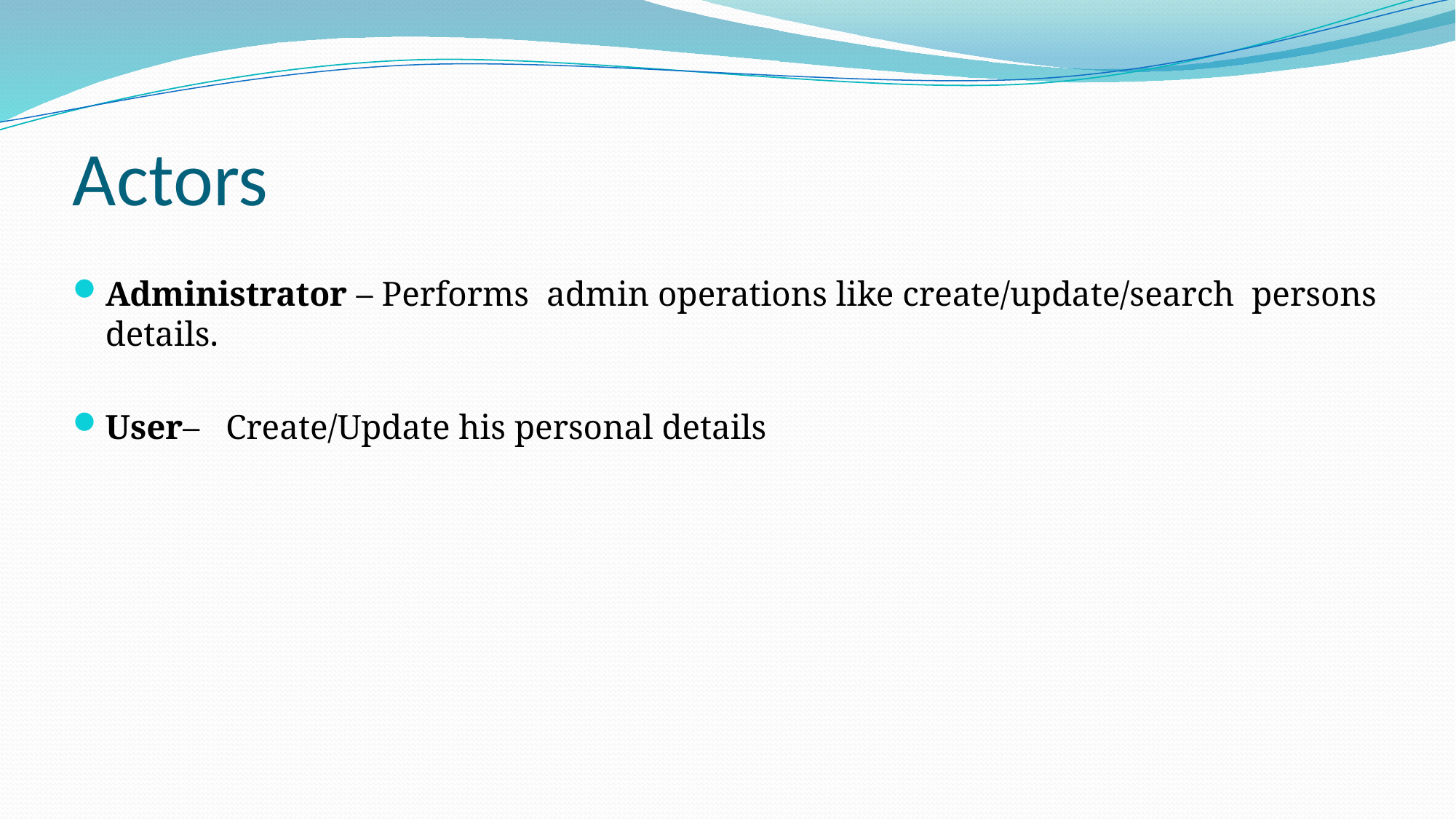

# Actors

Administrator – Performs  admin operations like create/update/search  persons details.

User–   Create/Update his personal details